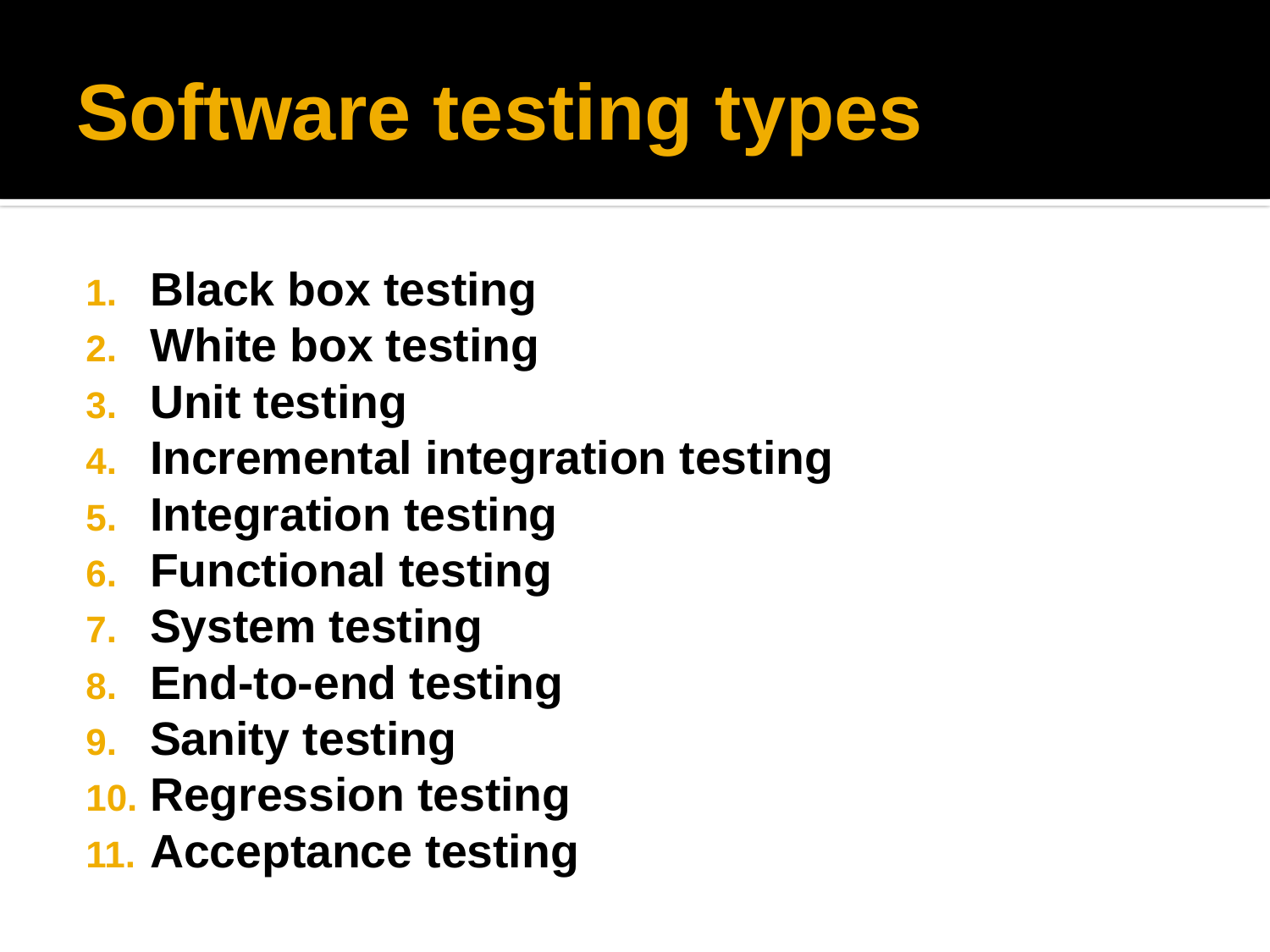

# Software testing types
Black box testing
White box testing
Unit testing
Incremental integration testing
Integration testing
Functional testing
System testing
End-to-end testing
Sanity testing
Regression testing
Acceptance testing